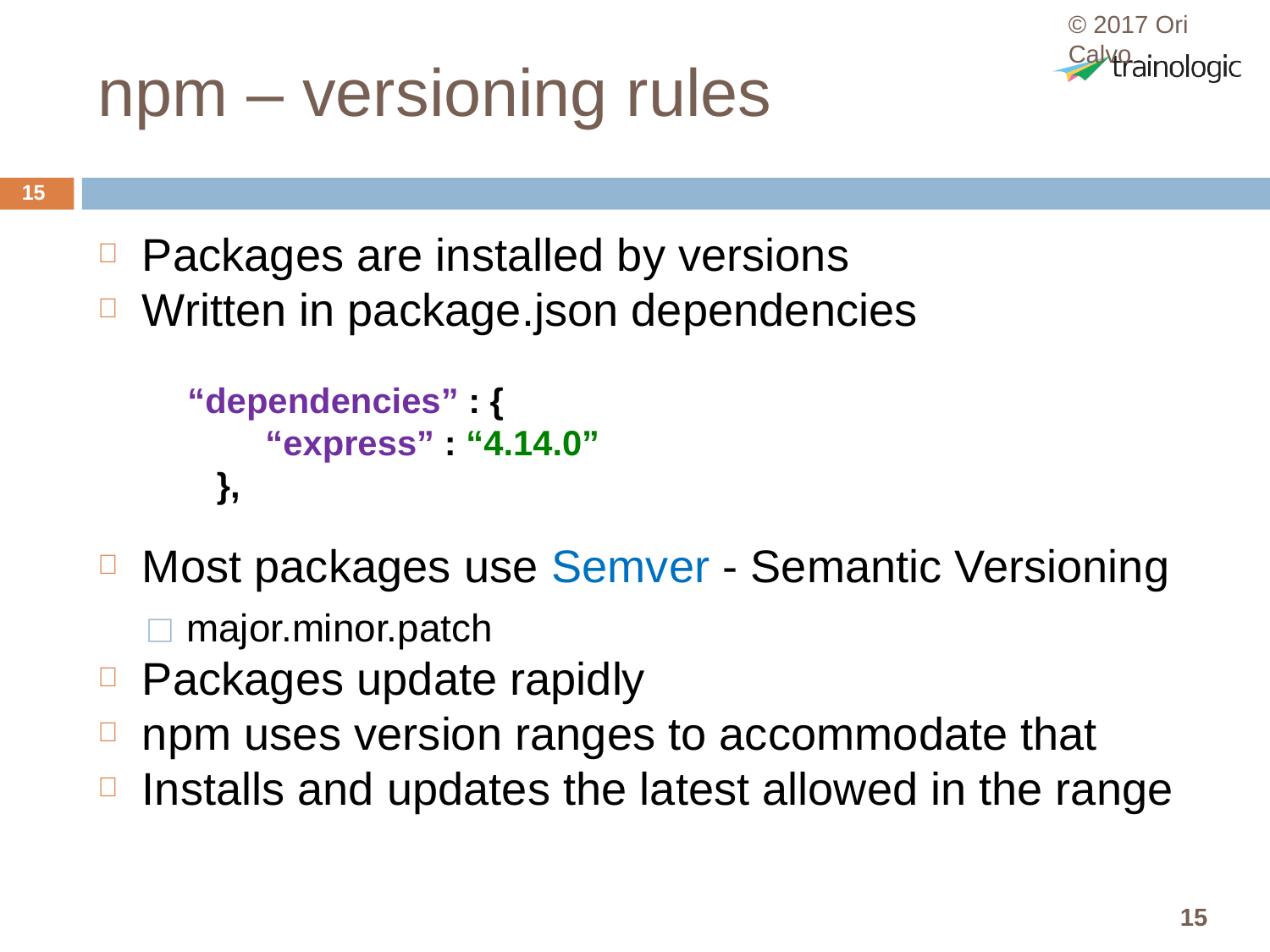

© 2017 Ori Calvo
# npm – versioning rules
15
Packages are installed by versions
Written in package.json dependencies

Most packages use Semver - Semantic Versioning
major.minor.patch
Packages update rapidly
npm uses version ranges to accommodate that
Installs and updates the latest allowed in the range

“dependencies” : {
        “express” : “4.14.0”
   },
15